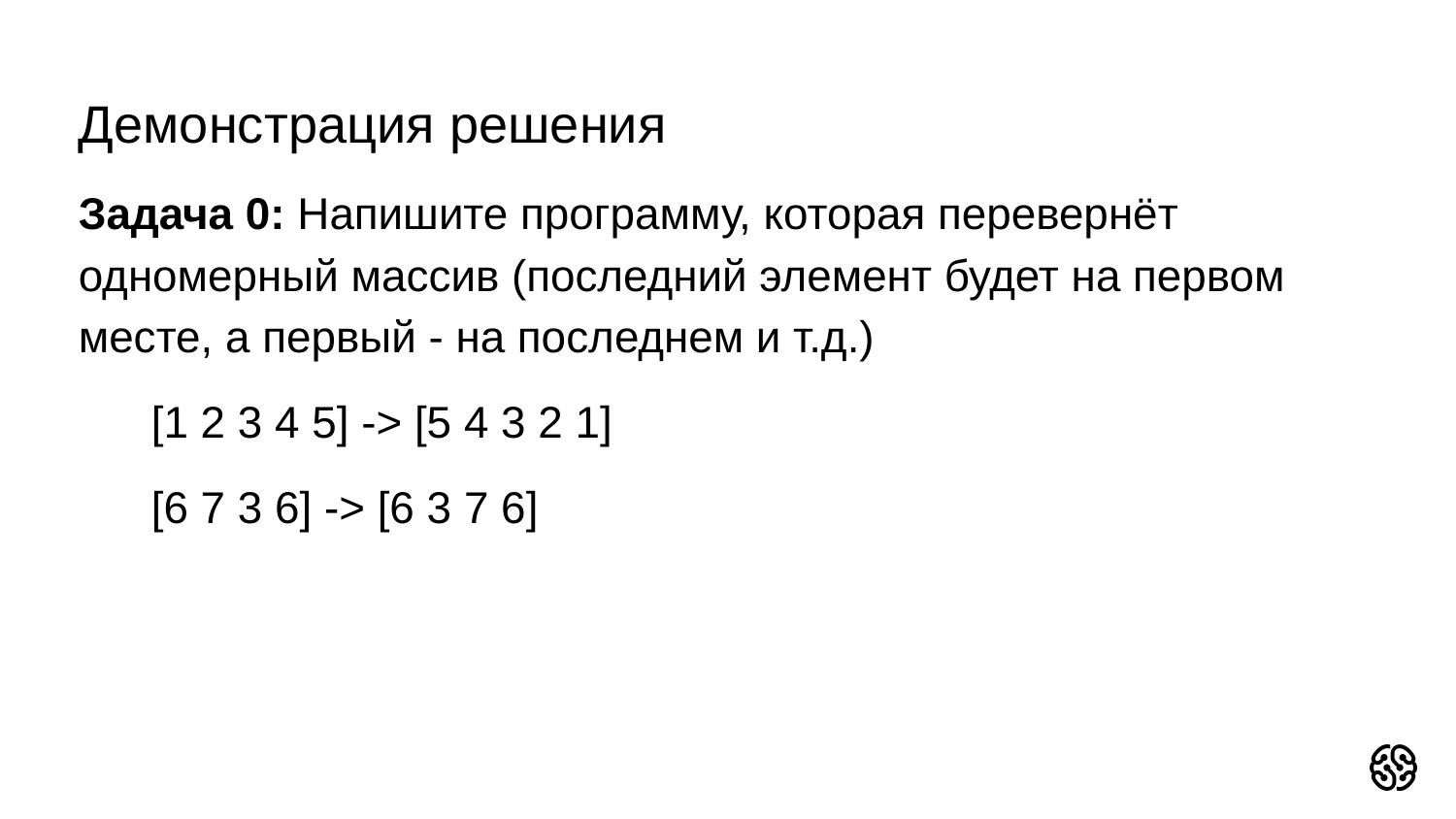

# Демонстрация решения
Задача 0: Напишите программу, которая перевернёт одномерный массив (последний элемент будет на первом месте, а первый - на последнем и т.д.)
[1 2 3 4 5] -> [5 4 3 2 1]
[6 7 3 6] -> [6 3 7 6]